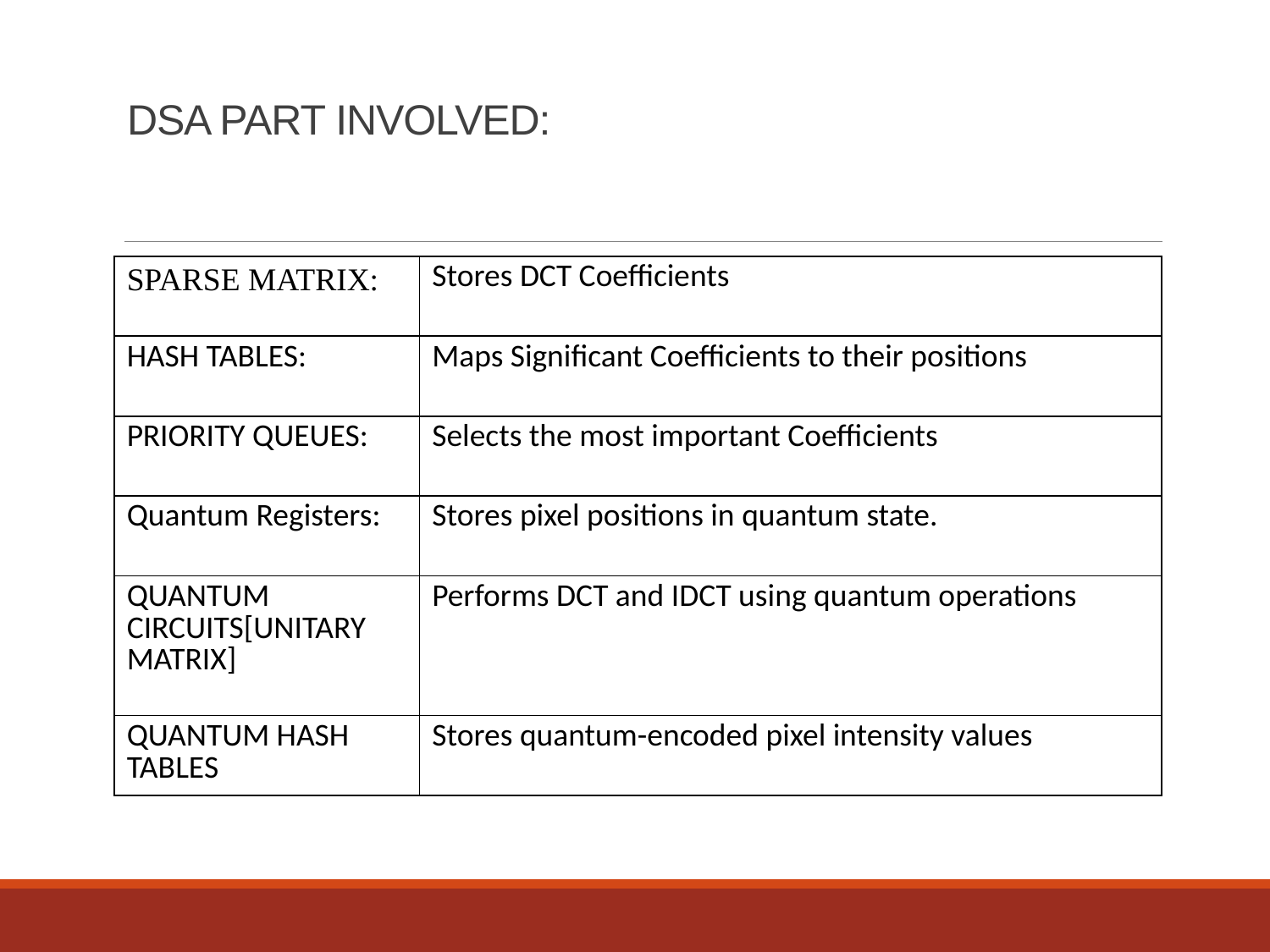

# DSA PART INVOLVED:
| SPARSE MATRIX: | Stores DCT Coefficients |
| --- | --- |
| HASH TABLES: | Maps Significant Coefficients to their positions |
| PRIORITY QUEUES: | Selects the most important Coefficients |
| Quantum Registers: | Stores pixel positions in quantum state. |
| QUANTUM CIRCUITS[UNITARY MATRIX] | Performs DCT and IDCT using quantum operations |
| QUANTUM HASH TABLES | Stores quantum-encoded pixel intensity values |